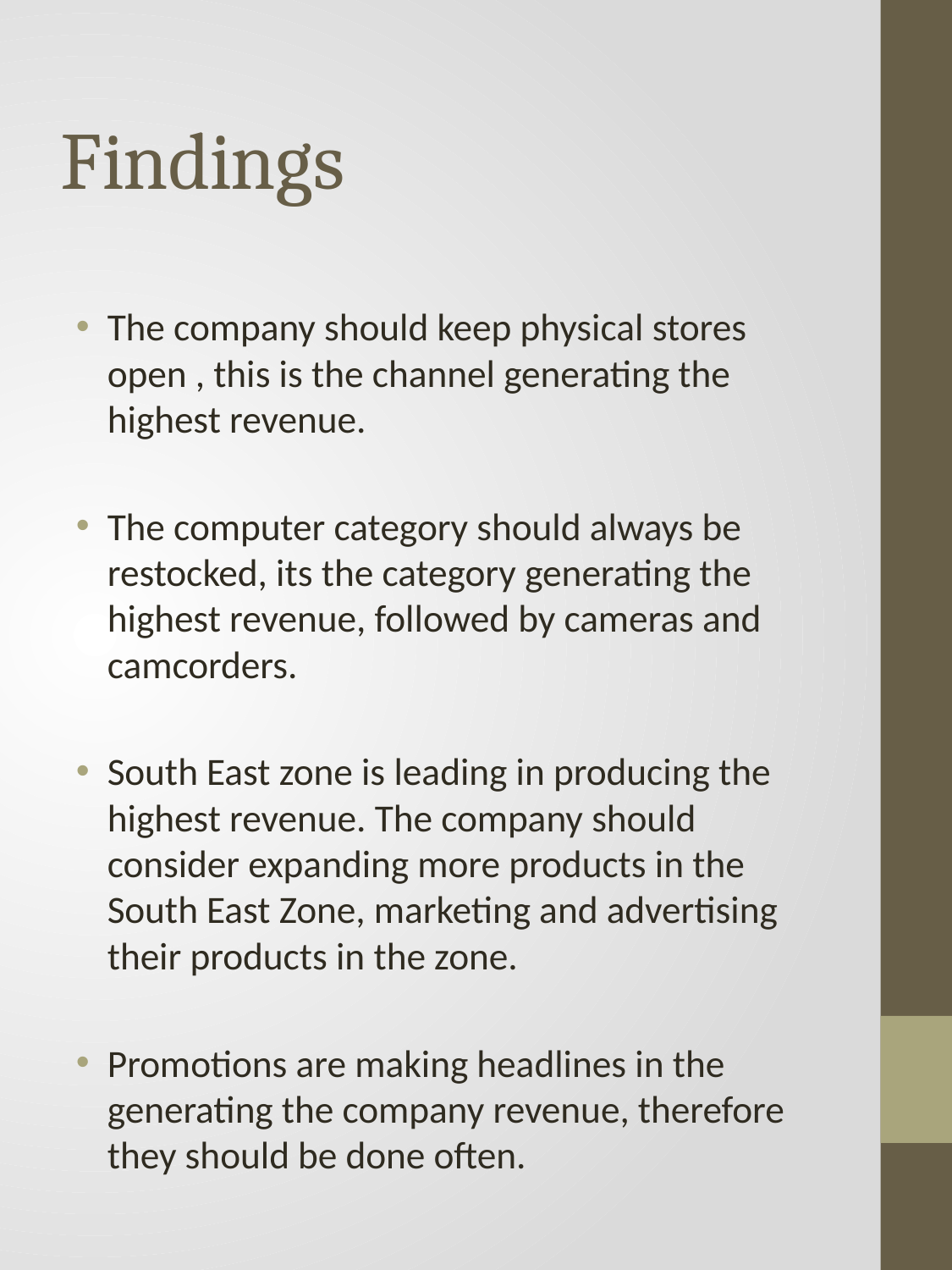

# Findings
The company should keep physical stores open , this is the channel generating the highest revenue.

The computer category should always be restocked, its the category generating the highest revenue, followed by cameras and camcorders.

South East zone is leading in producing the highest revenue. The company should consider expanding more products in the South East Zone, marketing and advertising their products in the zone.

Promotions are making headlines in the generating the company revenue, therefore they should be done often.